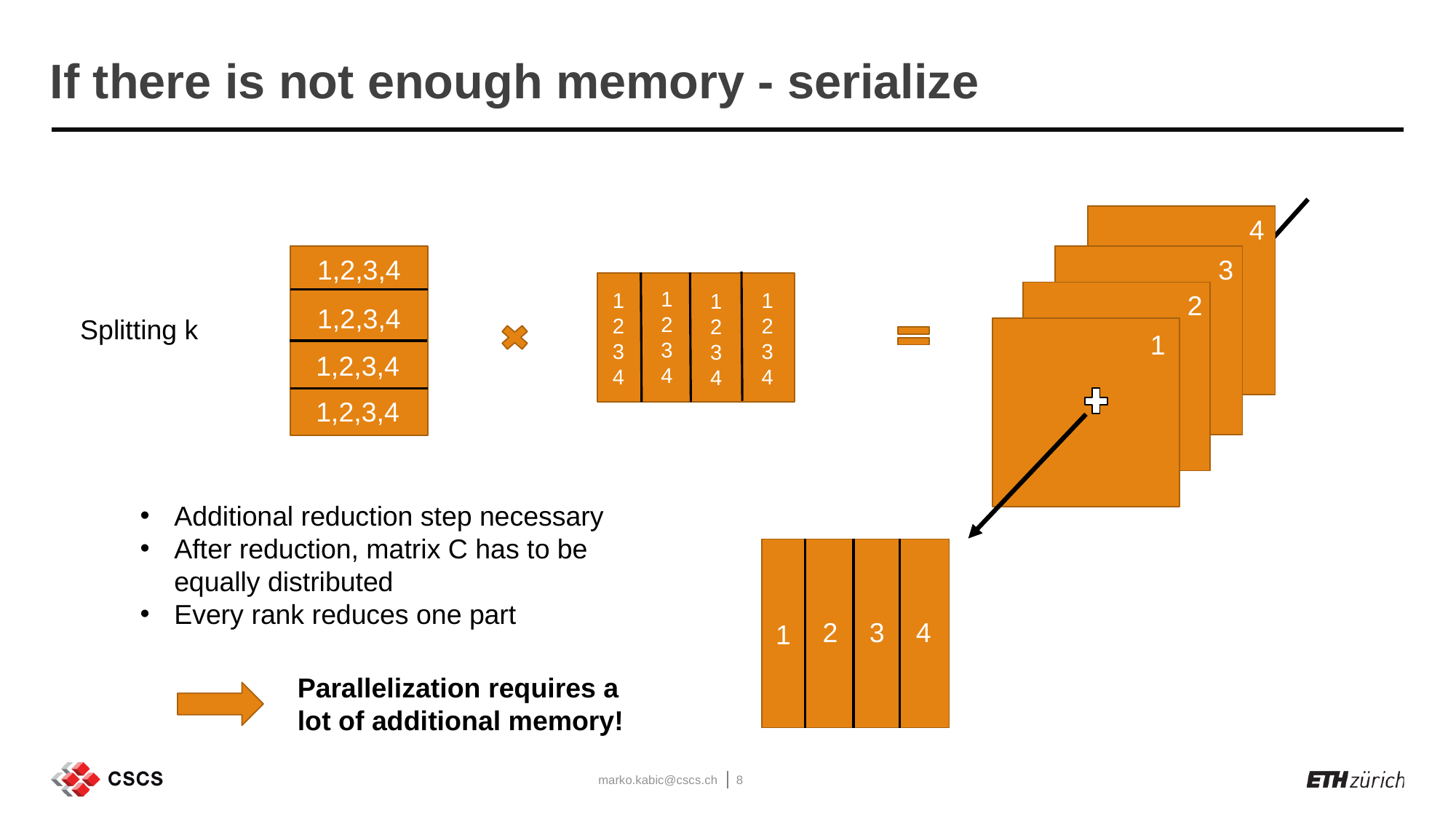

# If there is not enough memory - serialize

4

3
1,2,3,4

1
2
3
4
1
2
3
4
1
2
3
4

1
2
3
4
2
1,2,3,4
Splitting k

1
1,2,3,4

1,2,3,4
Additional reduction step necessary
After reduction, matrix C has to be equally distributed
Every rank reduces one part

4
2
3
1
Parallelization requires a lot of additional memory!

marko.kabic@cscs.ch
8